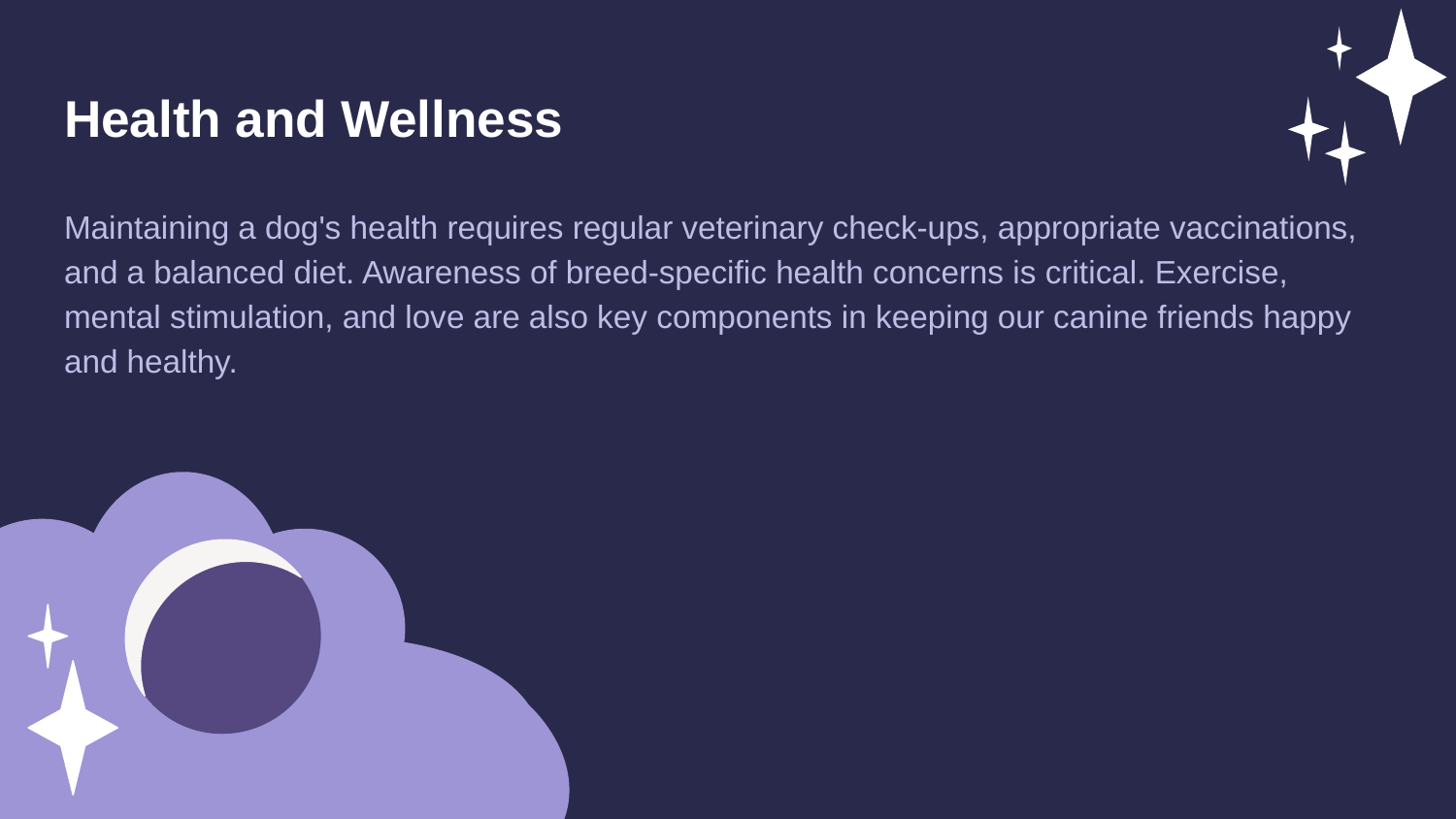

Health and Wellness
Maintaining a dog's health requires regular veterinary check-ups, appropriate vaccinations, and a balanced diet. Awareness of breed-specific health concerns is critical. Exercise, mental stimulation, and love are also key components in keeping our canine friends happy and healthy.